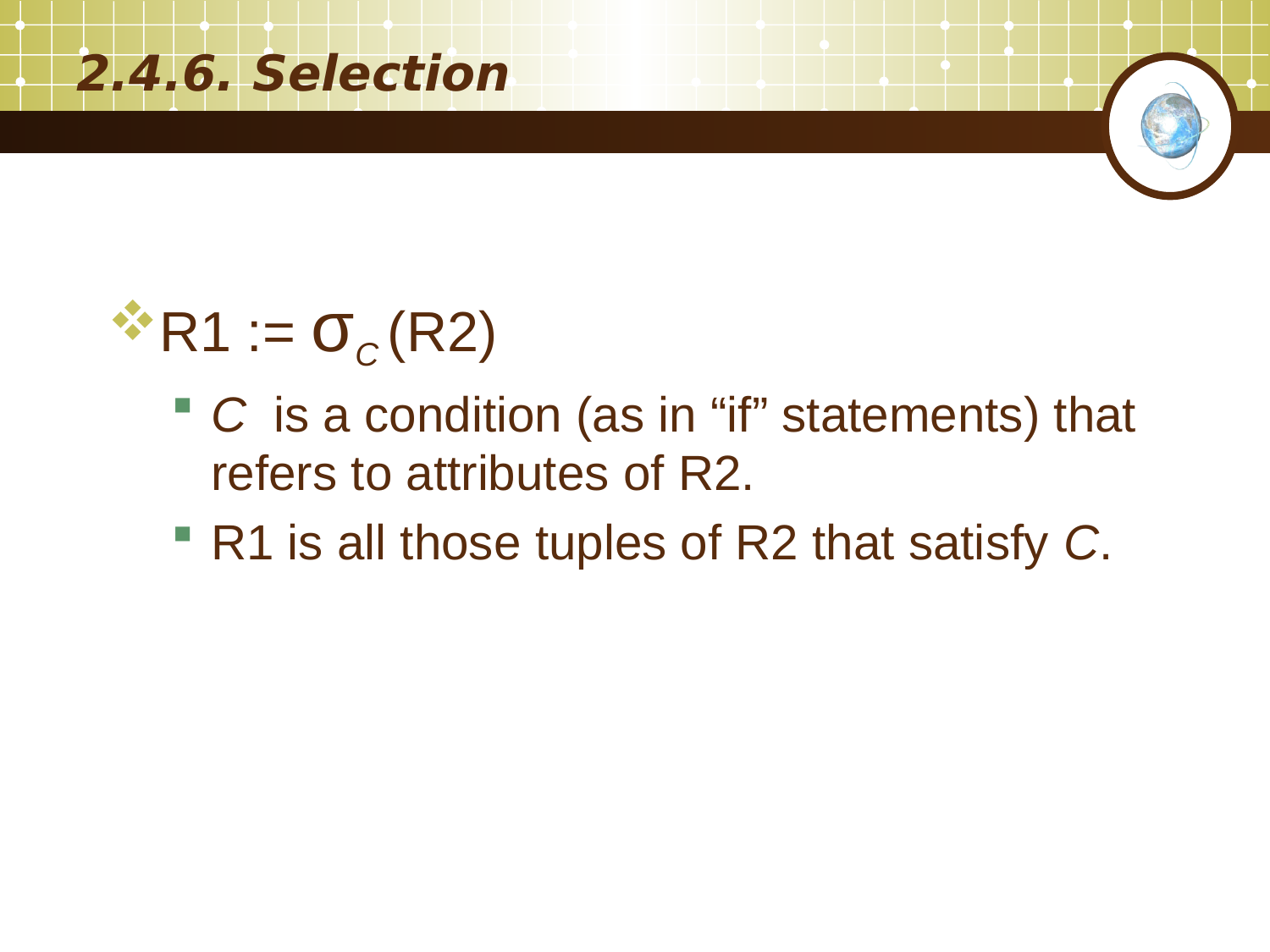

# 2.4.6. Selection
R1 := σC (R2)
C  is a condition (as in “if” statements) that refers to attributes of R2.
R1 is all those tuples of R2 that satisfy C.